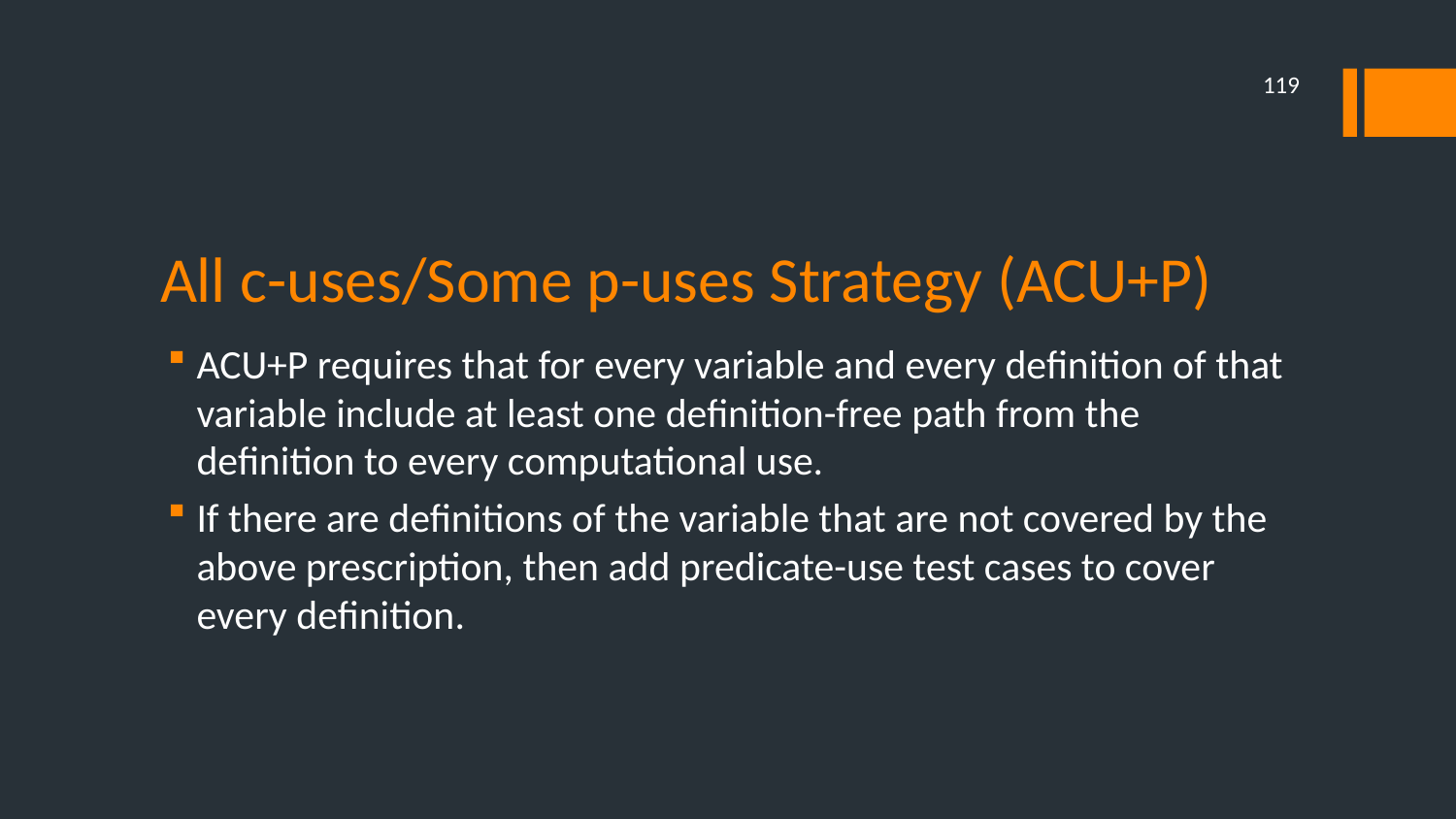

119
# All c-uses/Some p-uses Strategy (ACU+P)
ACU+P requires that for every variable and every definition of that variable include at least one definition-free path from the definition to every computational use.
If there are definitions of the variable that are not covered by the above prescription, then add predicate-use test cases to cover every definition.